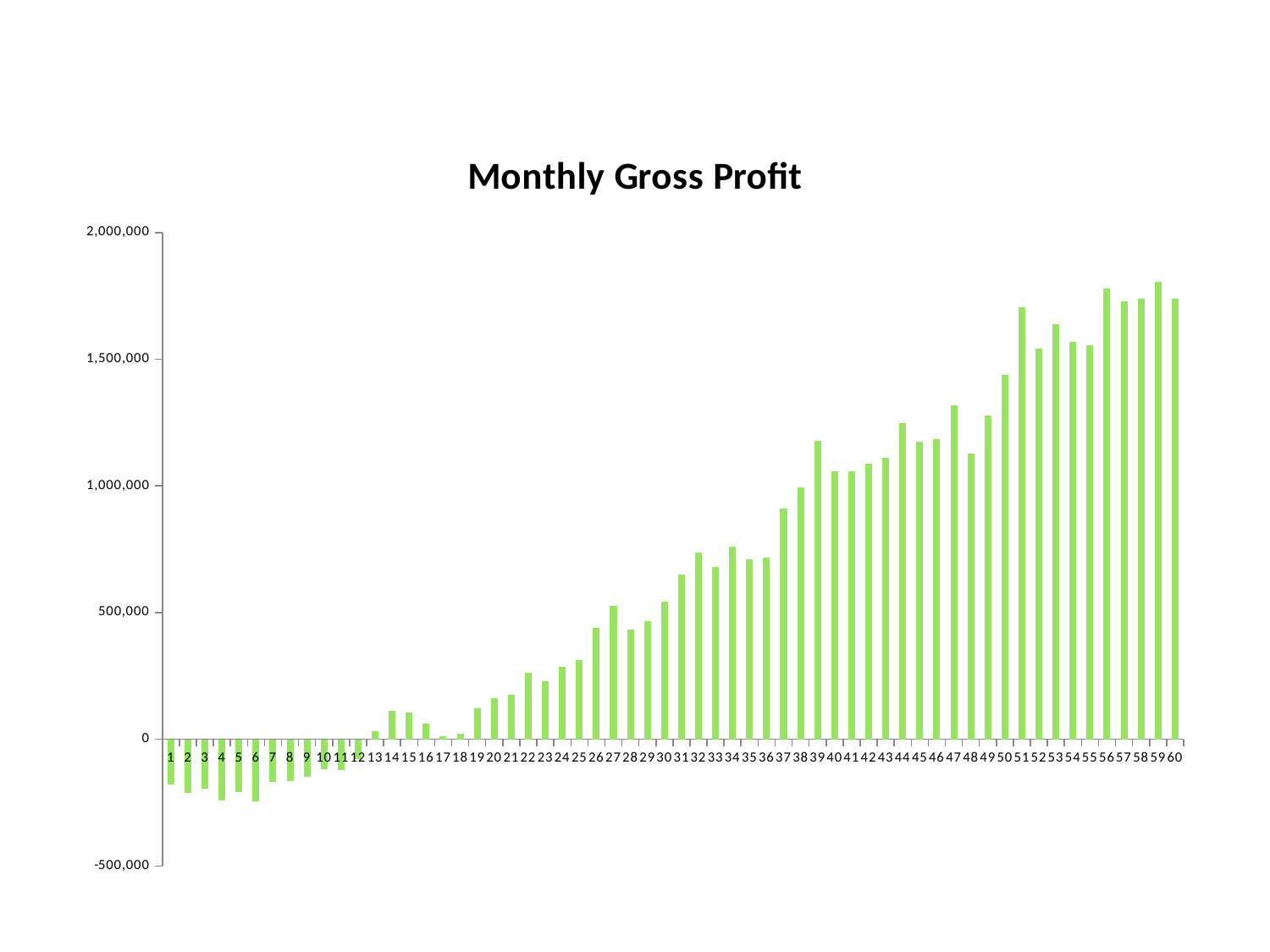

### Chart: Monthly Gross Profit

| Category | Gross Profit |
|---|---|
| 1 | -177053.85200000007 |
| 2 | -211897.40599999984 |
| 3 | -195697.82600000012 |
| 4 | -240870.17400000035 |
| 5 | -209290.3420000003 |
| 6 | -245361.0140000002 |
| 7 | -169704.64200000116 |
| 8 | -165189.9779999999 |
| 9 | -148410.05600000336 |
| 10 | -119850.82200000016 |
| 11 | -121459.1460000074 |
| 12 | -77775.27799999504 |
| 13 | 32497.002000004984 |
| 14 | 112715.06600000197 |
| 15 | 107142.86400000658 |
| 16 | 61440.85000000708 |
| 17 | 10886.9599999981 |
| 18 | 21317.554000005126 |
| 19 | 121325.7579999892 |
| 20 | 161879.9319999949 |
| 21 | 174728.83799998928 |
| 22 | 264011.3880000189 |
| 23 | 227983.994000013 |
| 24 | 286482.34799998626 |
| 25 | 311424.19599994086 |
| 26 | 440464.1020000065 |
| 27 | 526383.1119999941 |
| 28 | 432892.87199995294 |
| 29 | 466714.9099999573 |
| 30 | 543895.3679999309 |
| 31 | 648293.4640000165 |
| 32 | 735625.8180001117 |
| 33 | 680306.1679999782 |
| 34 | 761834.2759999922 |
| 35 | 709562.2740000021 |
| 36 | 716313.312000053 |
| 37 | 909948.0480000703 |
| 38 | 995058.2320001181 |
| 39 | 1176682.4900001474 |
| 40 | 1057160.2240000702 |
| 41 | 1057283.7000001594 |
| 42 | 1089218.4999999963 |
| 43 | 1109937.055999782 |
| 44 | 1249015.3840002697 |
| 45 | 1173633.700000314 |
| 46 | 1183318.0779999606 |
| 47 | 1317369.3179996181 |
| 48 | 1127640.8280000295 |
| 49 | 1277922.4799999893 |
| 50 | 1437703.2159998417 |
| 51 | 1705772.1839998998 |
| 52 | 1540944.309999844 |
| 53 | 1637653.0980001278 |
| 54 | 1569256.951999953 |
| 55 | 1556546.2840000056 |
| 56 | 1777730.617999915 |
| 57 | 1727750.4480005428 |
| 58 | 1739429.453999754 |
| 59 | 1806014.6400008202 |
| 60 | 1738365.950000167 |